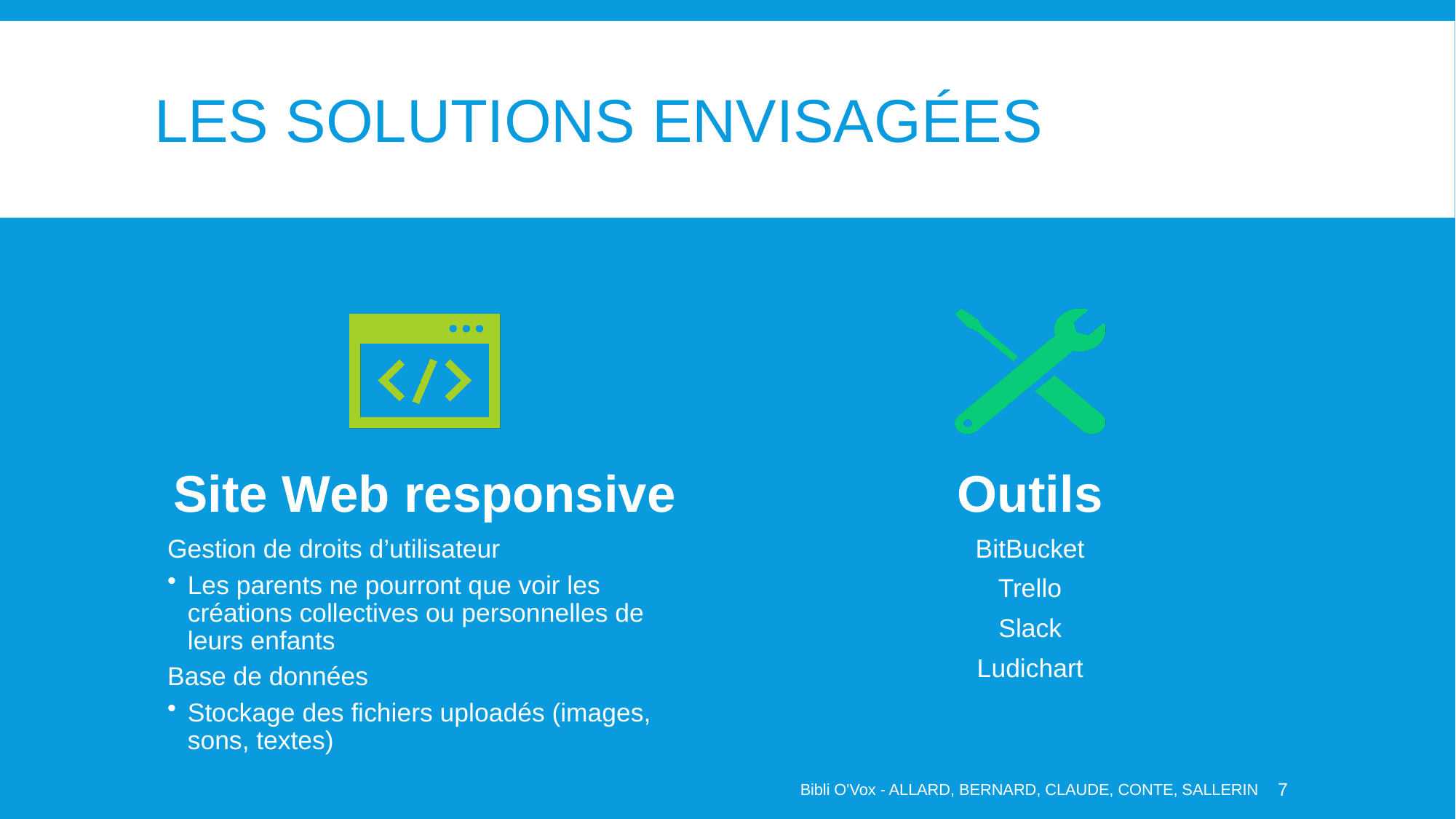

# Les solutions envisagées
Site Web responsive
Gestion de droits d’utilisateur
Les parents ne pourront que voir les créations collectives ou personnelles de leurs enfants
Base de données
Stockage des fichiers uploadés (images, sons, textes)
Outils
BitBucket
Trello
Slack
Ludichart
Bibli O'Vox - ALLARD, BERNARD, CLAUDE, CONTE, SALLERIN
7